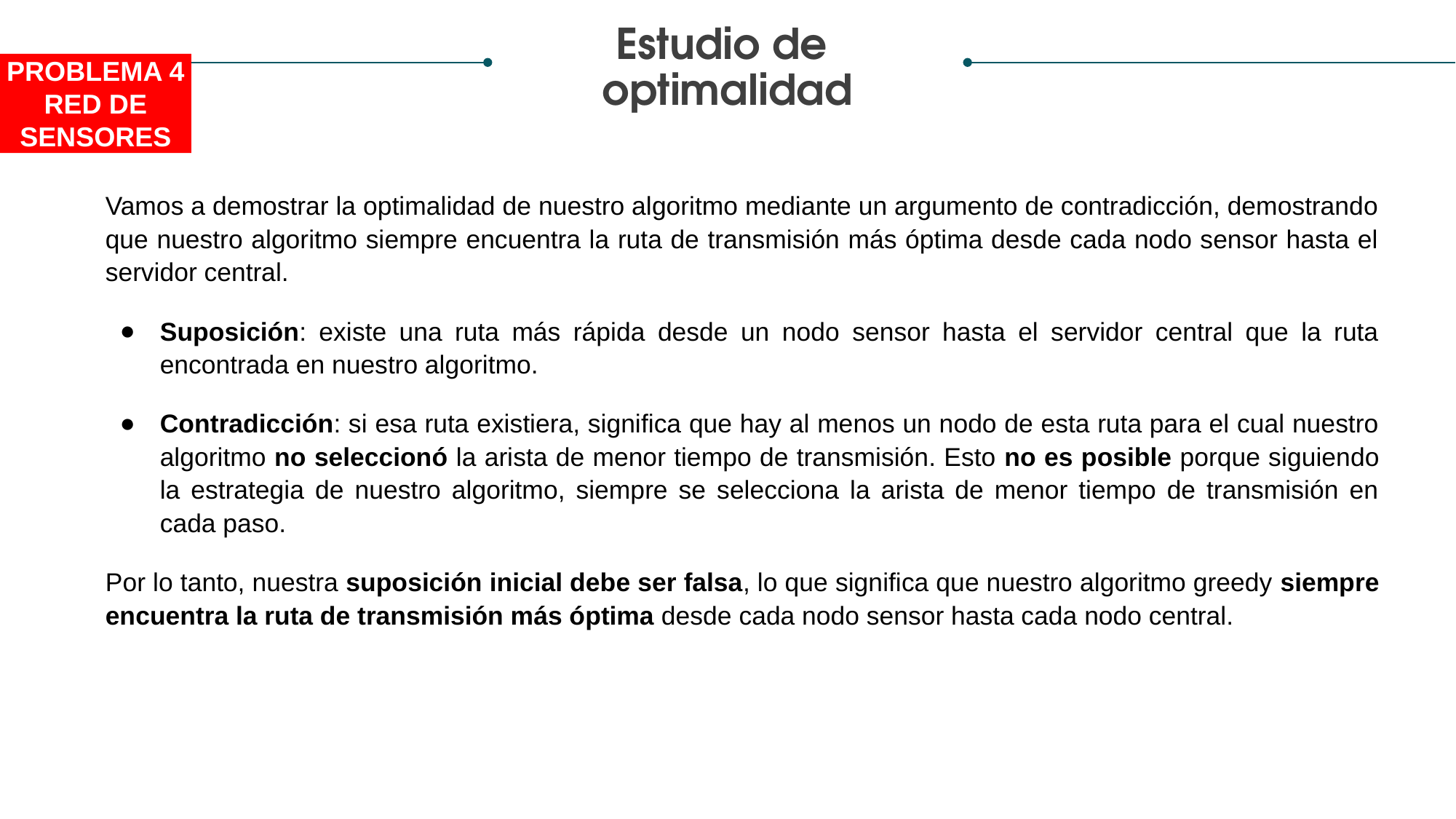

Estudio de
optimalidad
PROBLEMA 4
RED DE SENSORES
Vamos a demostrar la optimalidad de nuestro algoritmo mediante un argumento de contradicción, demostrando que nuestro algoritmo siempre encuentra la ruta de transmisión más óptima desde cada nodo sensor hasta el servidor central.

Suposición: existe una ruta más rápida desde un nodo sensor hasta el servidor central que la ruta encontrada en nuestro algoritmo.

Contradicción: si esa ruta existiera, significa que hay al menos un nodo de esta ruta para el cual nuestro algoritmo no seleccionó la arista de menor tiempo de transmisión. Esto no es posible porque siguiendo la estrategia de nuestro algoritmo, siempre se selecciona la arista de menor tiempo de transmisión en cada paso.

Por lo tanto, nuestra suposición inicial debe ser falsa, lo que significa que nuestro algoritmo greedy siempre encuentra la ruta de transmisión más óptima desde cada nodo sensor hasta cada nodo central.